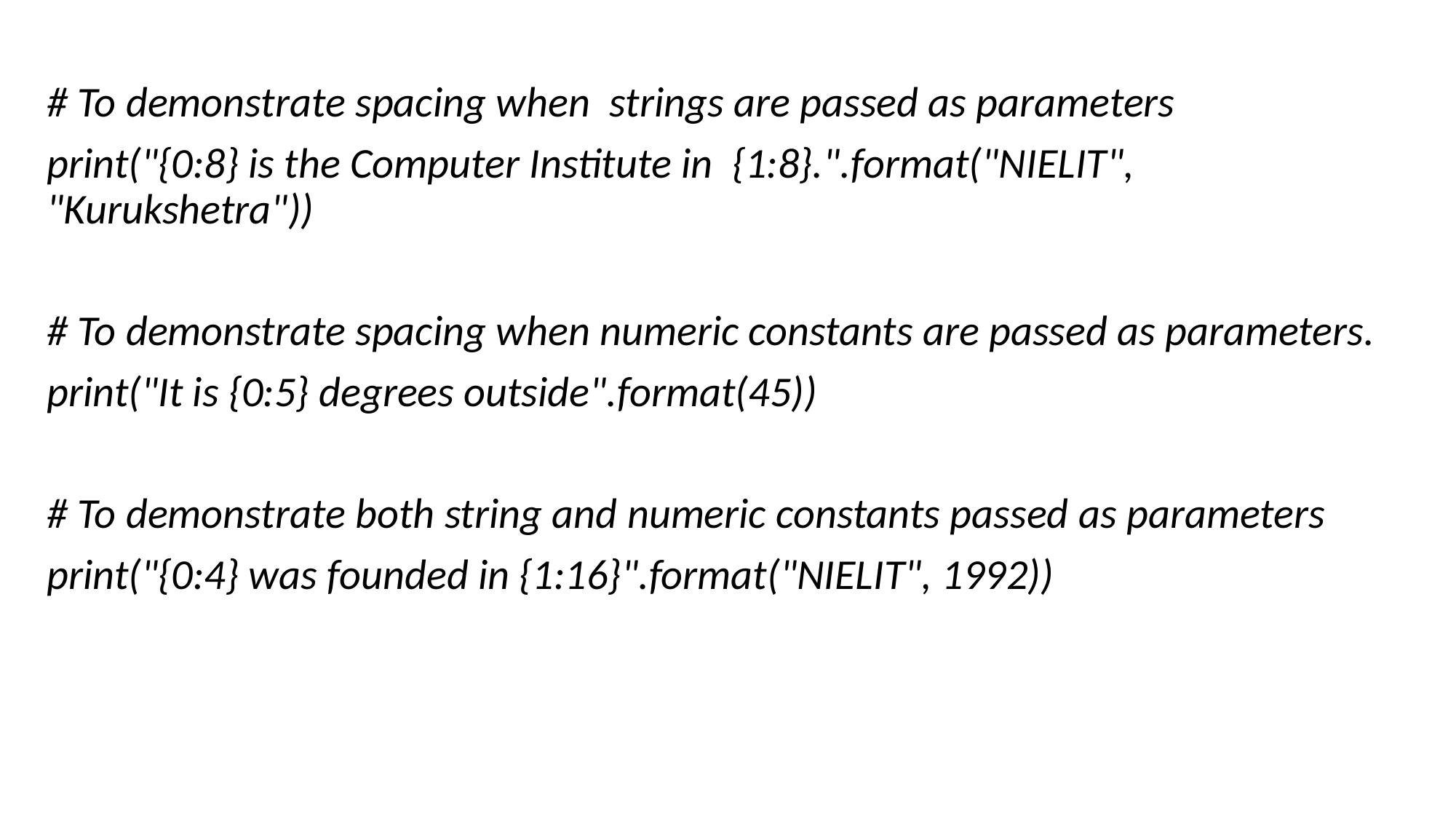

#
# To demonstrate spacing when  strings are passed as parameters
print("{0:8} is the Computer Institute in  {1:8}.".format("NIELIT", "Kurukshetra"))

# To demonstrate spacing when numeric constants are passed as parameters.
print("It is {0:5} degrees outside".format(45))

# To demonstrate both string and numeric constants passed as parameters
print("{0:4} was founded in {1:16}".format("NIELIT", 1992))